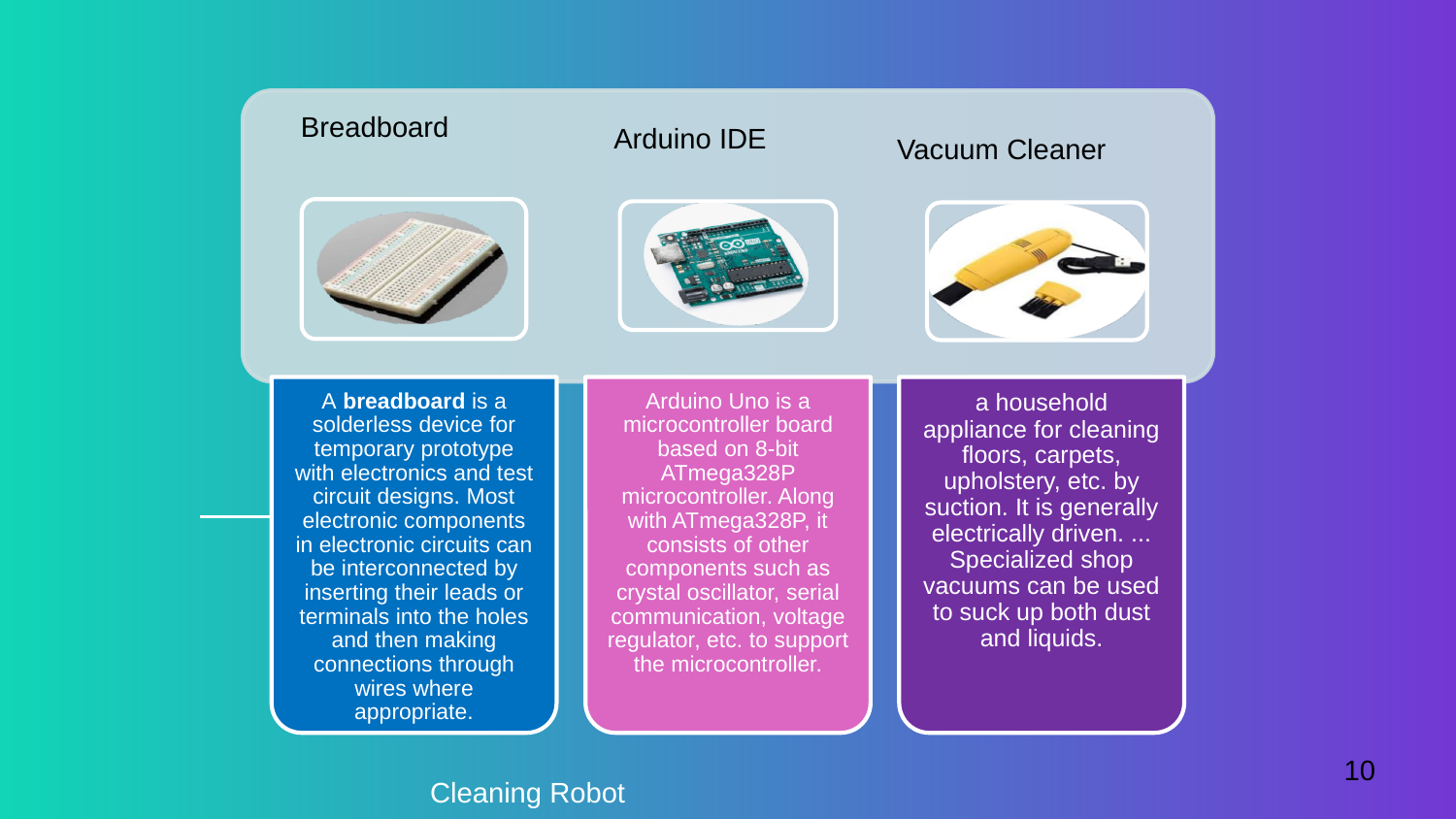

A breadboard is a solderless device for temporary prototype with electronics and test circuit designs. Most electronic components in electronic circuits can be interconnected by inserting their leads or terminals into the holes and then making connections through wires where appropriate.
Arduino Uno is a microcontroller board based on 8-bit ATmega328P microcontroller. Along with ATmega328P, it consists of other components such as crystal oscillator, serial communication, voltage regulator, etc. to support the microcontroller.
a household appliance for cleaning floors, carpets, upholstery, etc. by suction. It is generally electrically driven. ... Specialized shop vacuums can be used to suck up both dust and liquids.
Breadboard
Arduino IDE
Vacuum Cleaner
10
Cleaning Robot